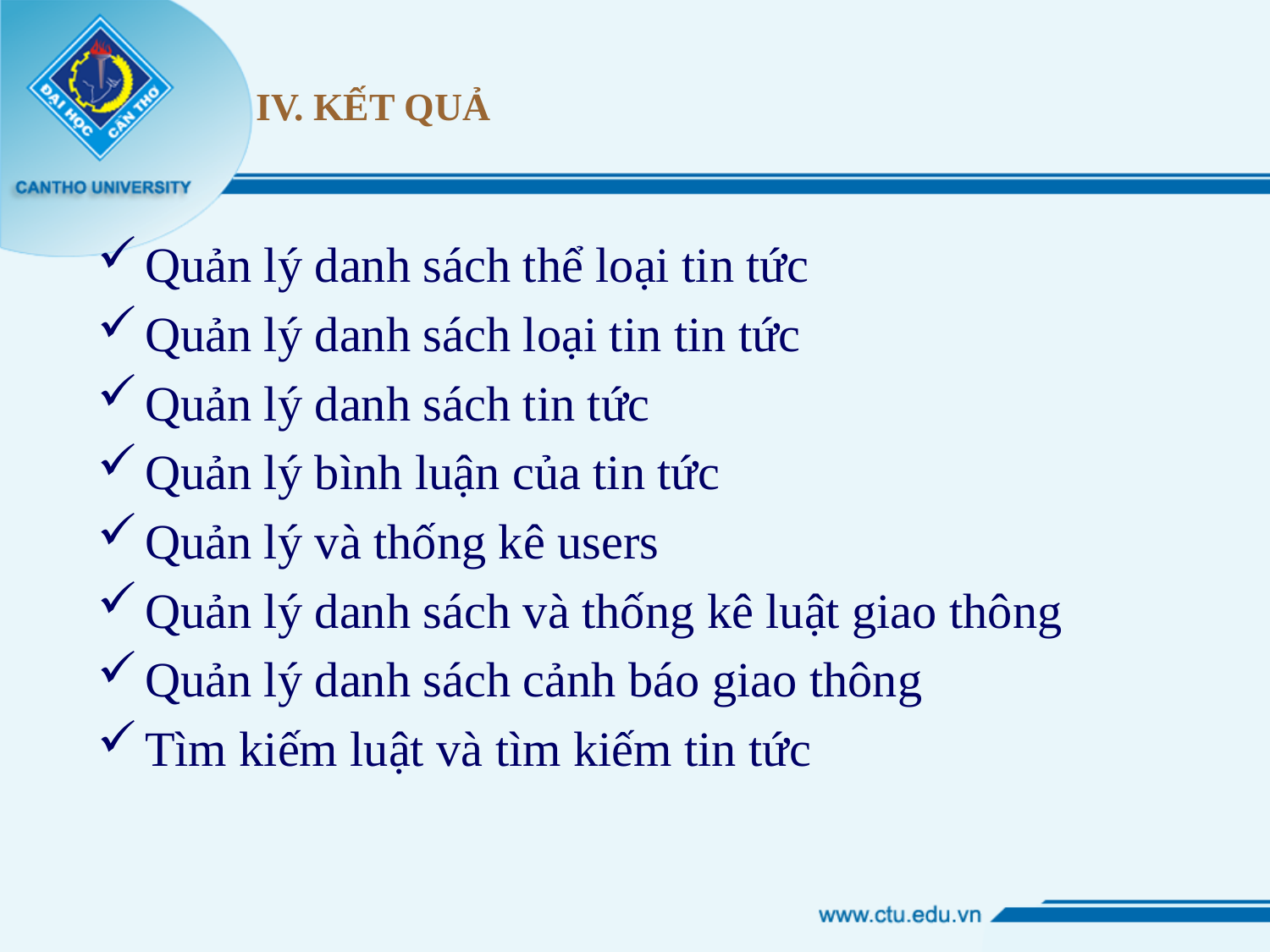

# IV. KẾT QUẢ
Quản lý danh sách thể loại tin tức
Quản lý danh sách loại tin tin tức
Quản lý danh sách tin tức
Quản lý bình luận của tin tức
Quản lý và thống kê users
Quản lý danh sách và thống kê luật giao thông
Quản lý danh sách cảnh báo giao thông
Tìm kiếm luật và tìm kiếm tin tức